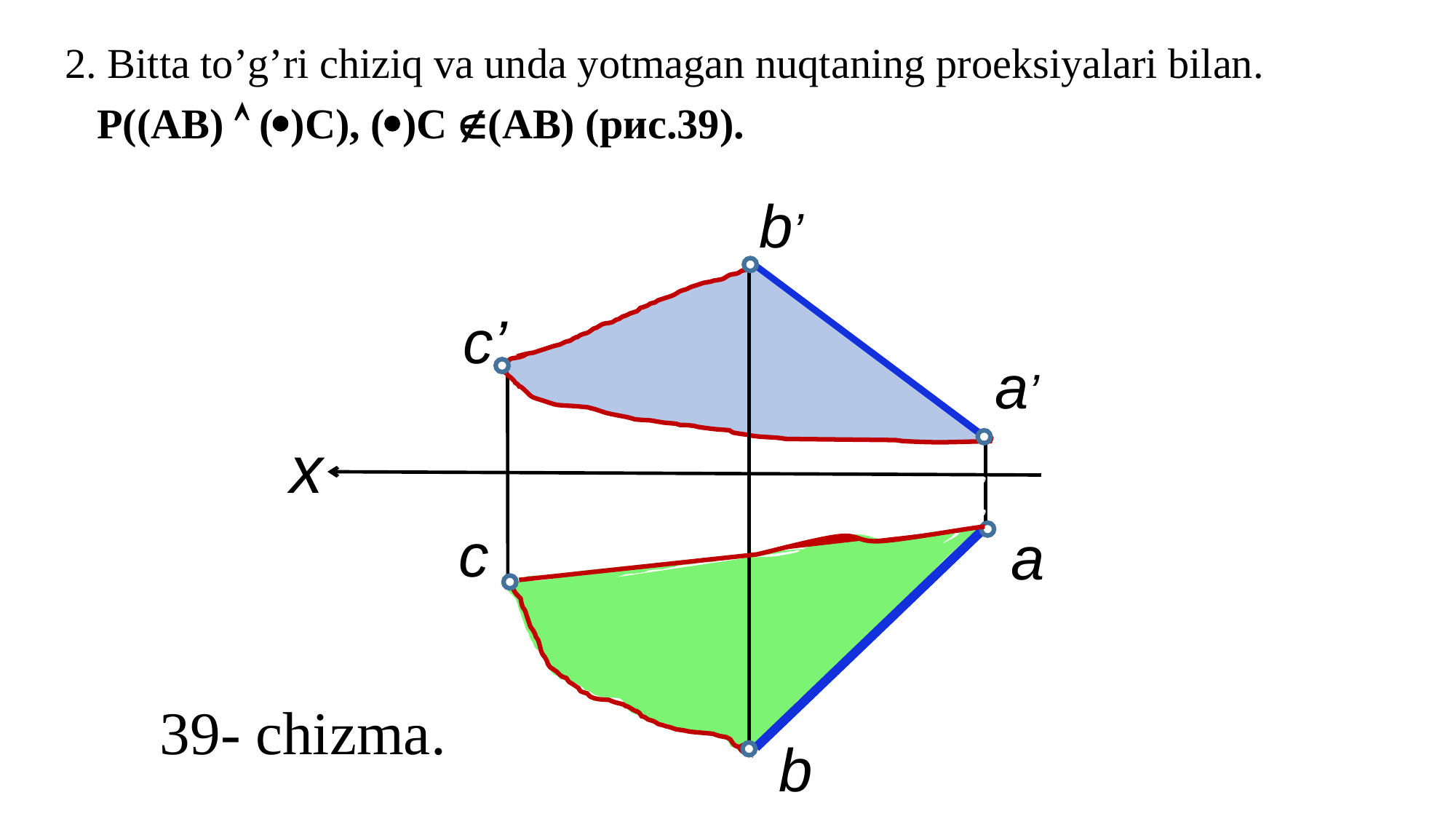

2. Bitta to’g’ri chiziq va unda yotmagan nuqtaning proeksiyalari bilan.
   Р((AB) ∧ (•)C), (•)C ∉(АВ) (рис.39).

b’
,

c’
a’

x
,,,

,,,
c
a

39- chizma.
.
b